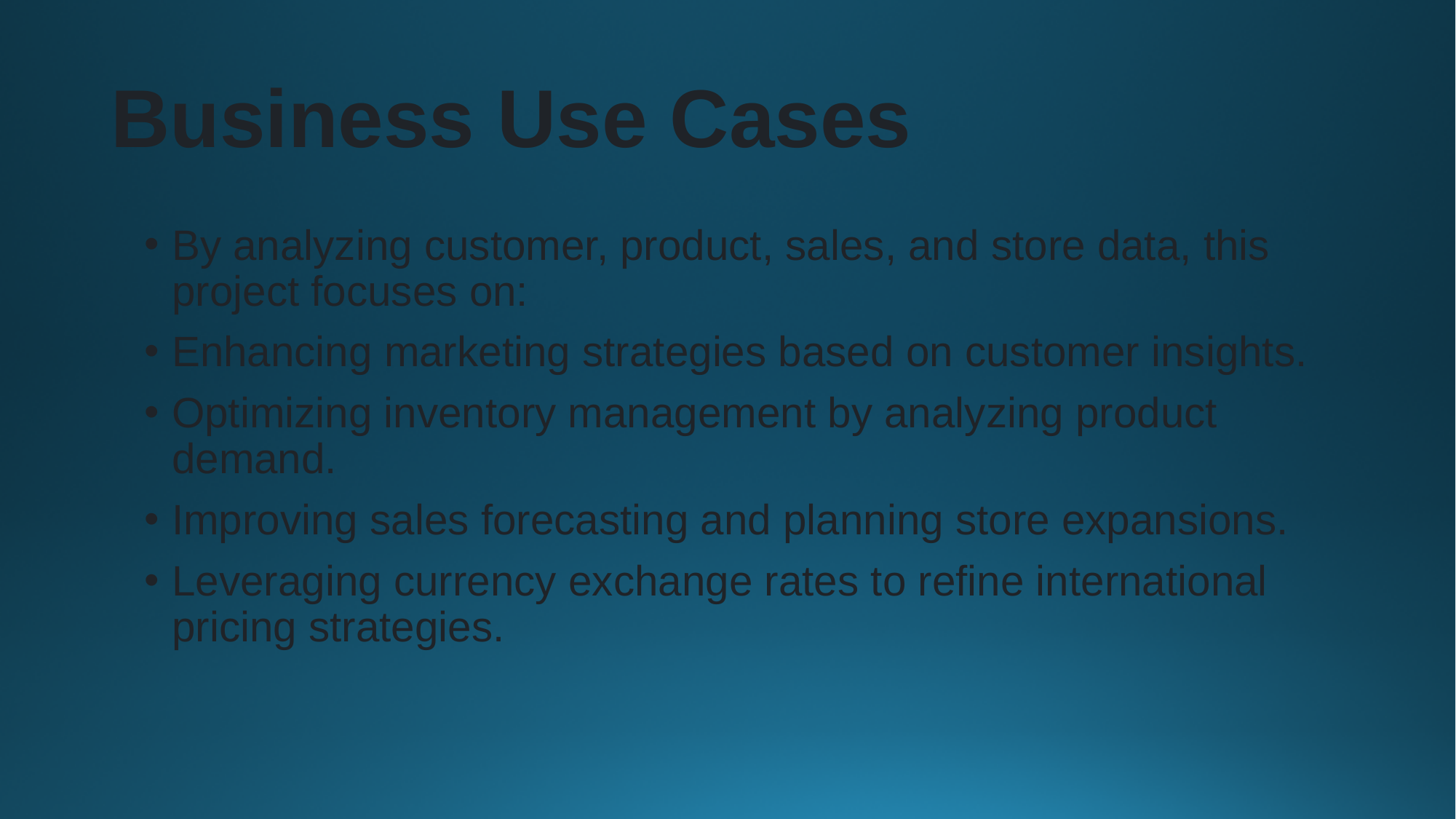

# Business Use Cases
By analyzing customer, product, sales, and store data, this project focuses on:
Enhancing marketing strategies based on customer insights.
Optimizing inventory management by analyzing product demand.
Improving sales forecasting and planning store expansions.
Leveraging currency exchange rates to refine international pricing strategies.